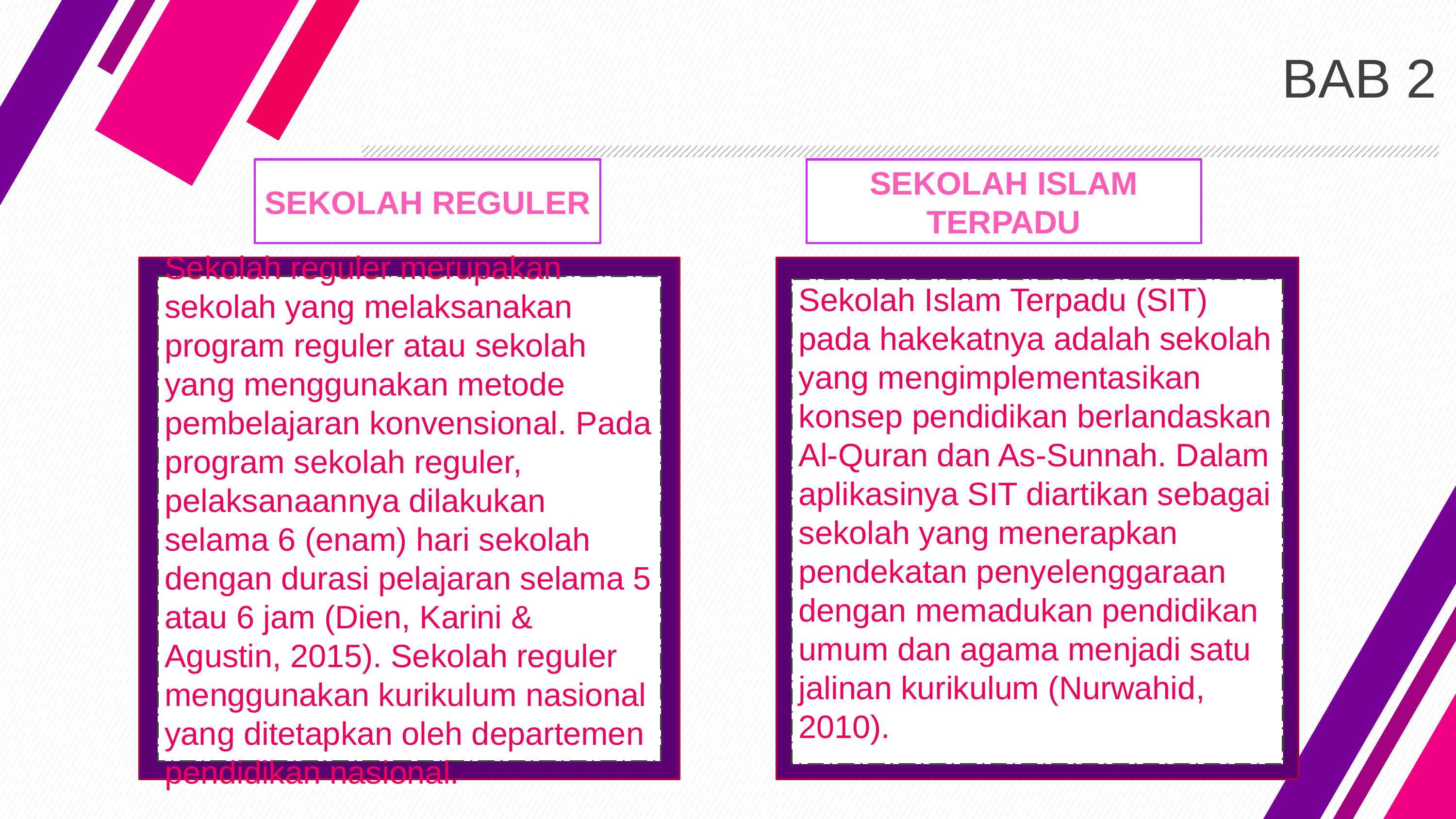

BAB 2
SEKOLAH REGULER
SEKOLAH ISLAM TERPADU

Sekolah reguler merupakan sekolah yang melaksanakan program reguler atau sekolah yang menggunakan metode pembelajaran konvensional. Pada program sekolah reguler, pelaksanaannya dilakukan selama 6 (enam) hari sekolah dengan durasi pelajaran selama 5 atau 6 jam (Dien, Karini & Agustin, 2015). Sekolah reguler menggunakan kurikulum nasional yang ditetapkan oleh departemen pendidikan nasional.

Sekolah Islam Terpadu (SIT) pada hakekatnya adalah sekolah yang mengimplementasikan konsep pendidikan berlandaskan Al-Quran dan As-Sunnah. Dalam aplikasinya SIT diartikan sebagai sekolah yang menerapkan pendekatan penyelenggaraan dengan memadukan pendidikan umum dan agama menjadi satu jalinan kurikulum (Nurwahid, 2010).